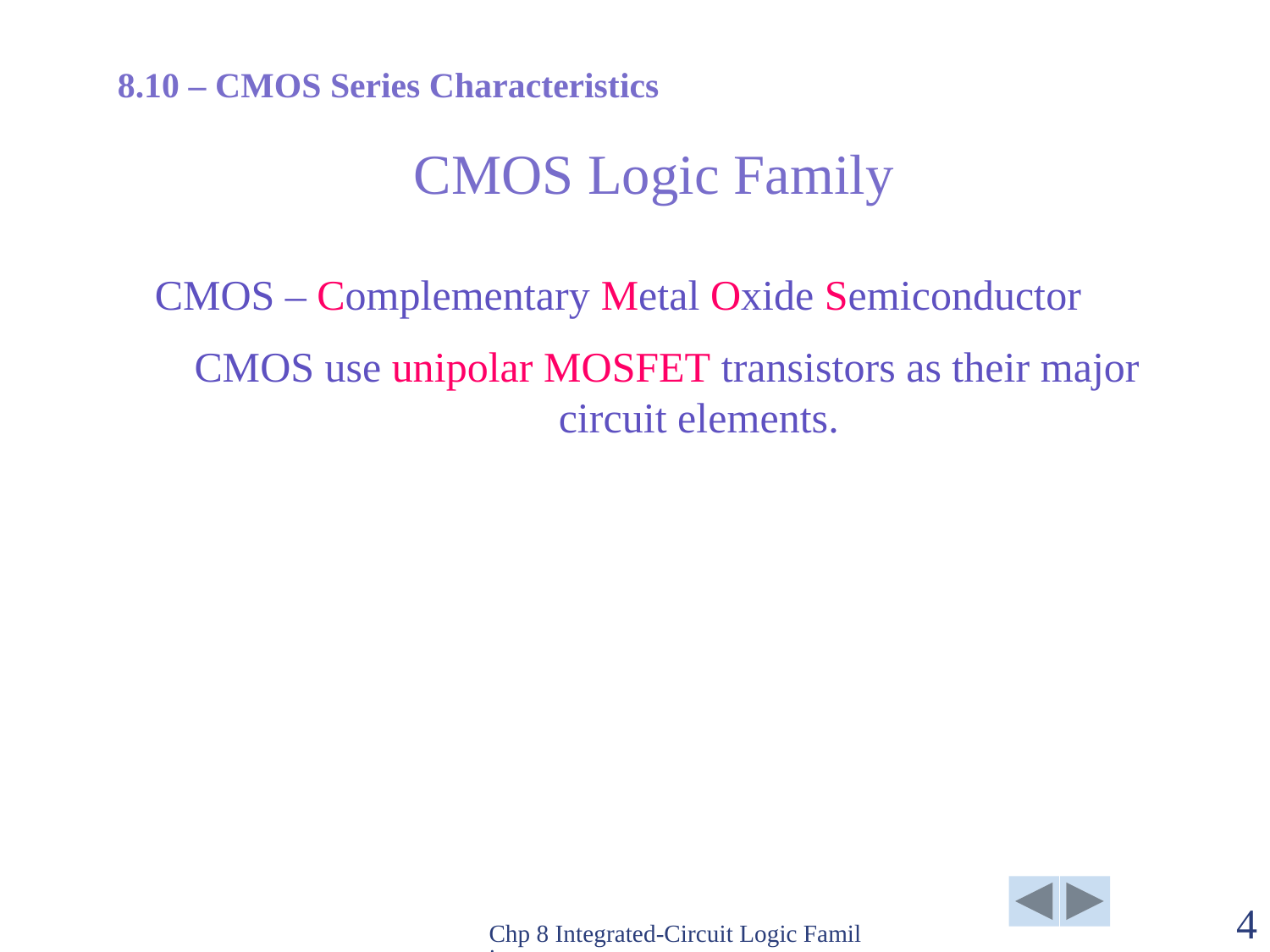

8.10 – CMOS Series Characteristics
# CMOS Logic Family
CMOS – Complementary Metal Oxide Semiconductor
CMOS use unipolar MOSFET transistors as their major circuit elements.
Chp 8 Integrated-Circuit Logic Families
4